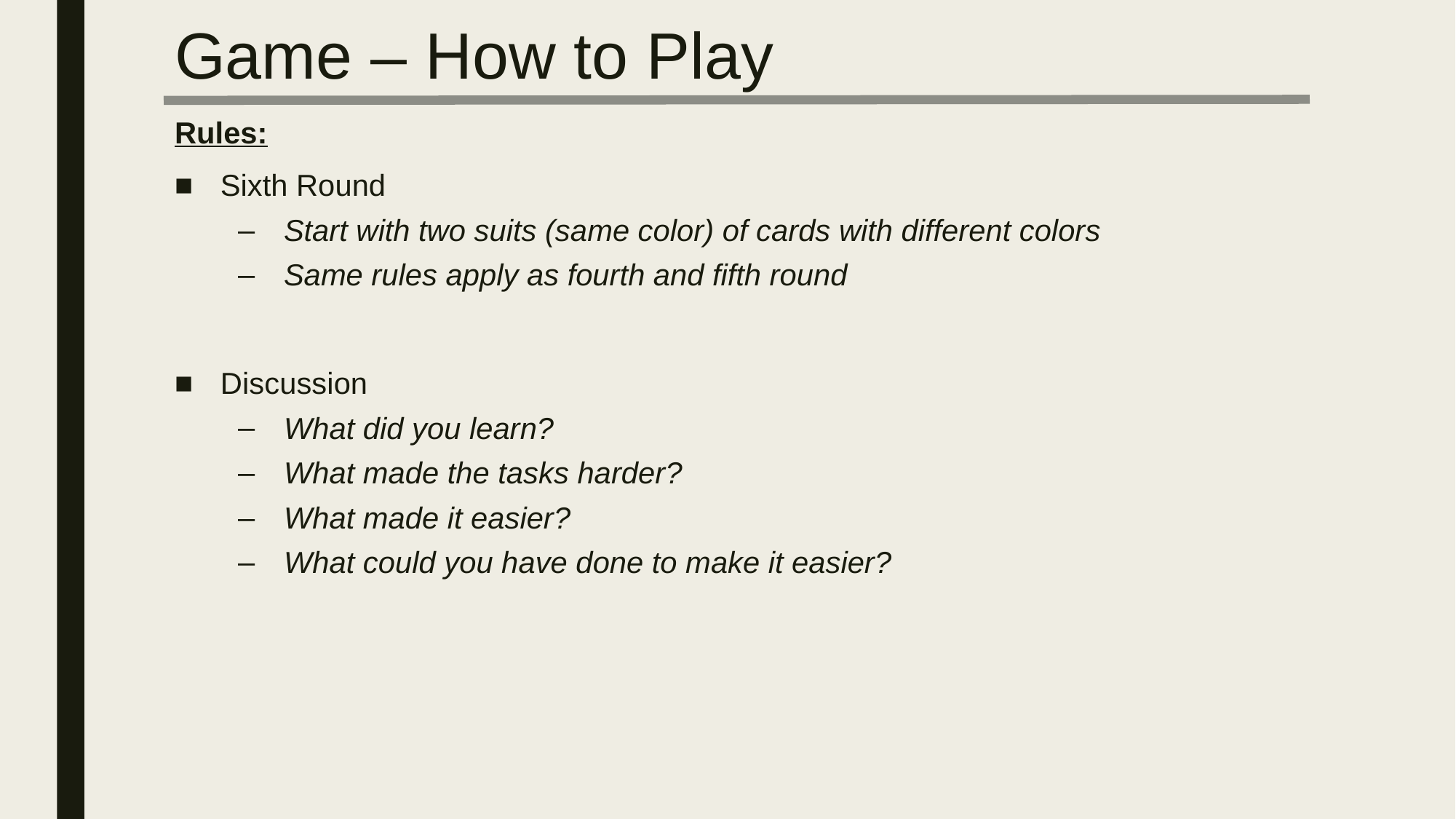

# Game – How to Play
Rules:
Sixth Round
Start with two suits (same color) of cards with different colors
Same rules apply as fourth and fifth round

Discussion
What did you learn?
What made the tasks harder?
What made it easier?
What could you have done to make it easier?